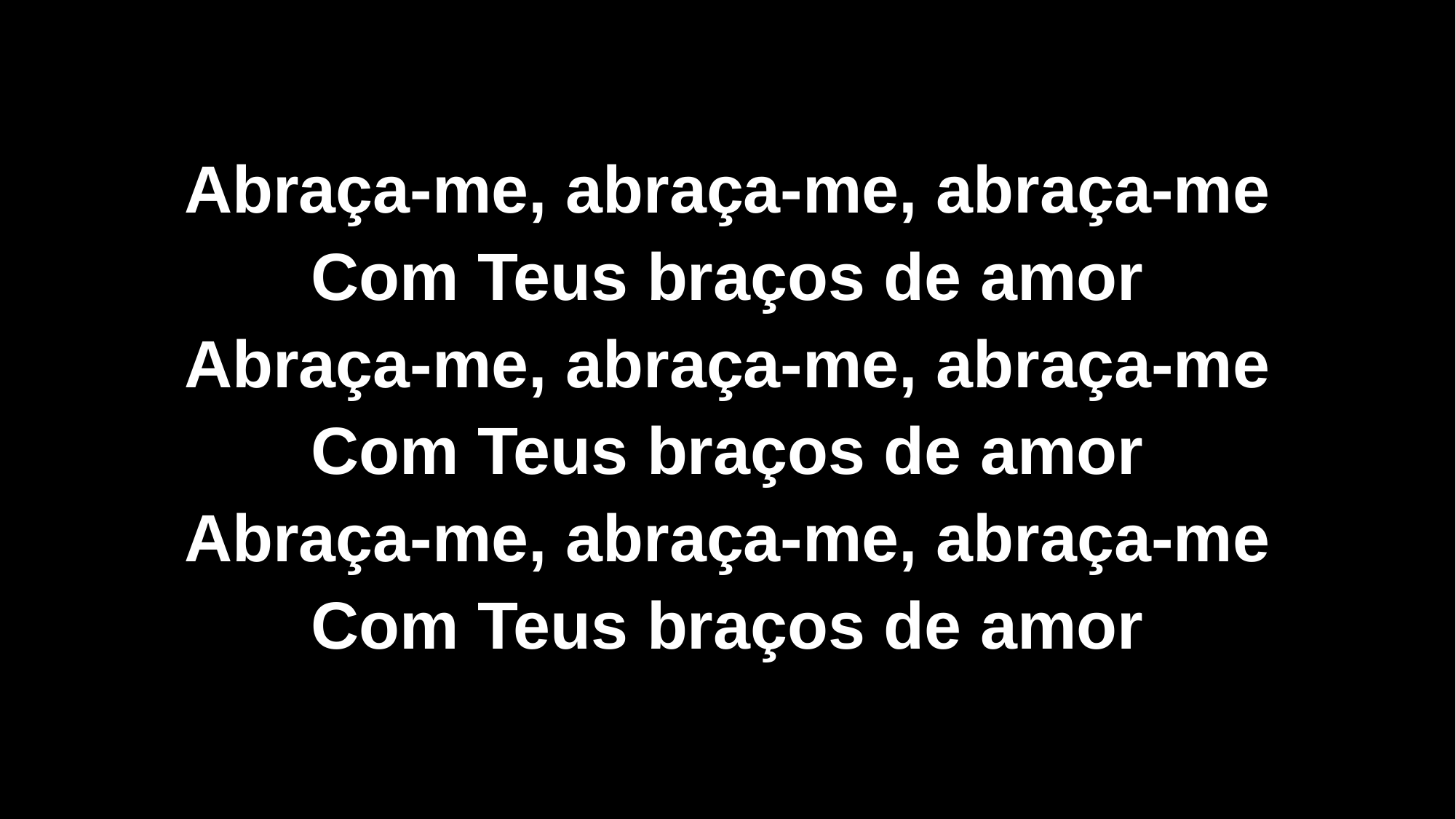

Abraça-me, abraça-me, abraça-me
Com Teus braços de amor
Abraça-me, abraça-me, abraça-me
Com Teus braços de amor
Abraça-me, abraça-me, abraça-me
Com Teus braços de amor